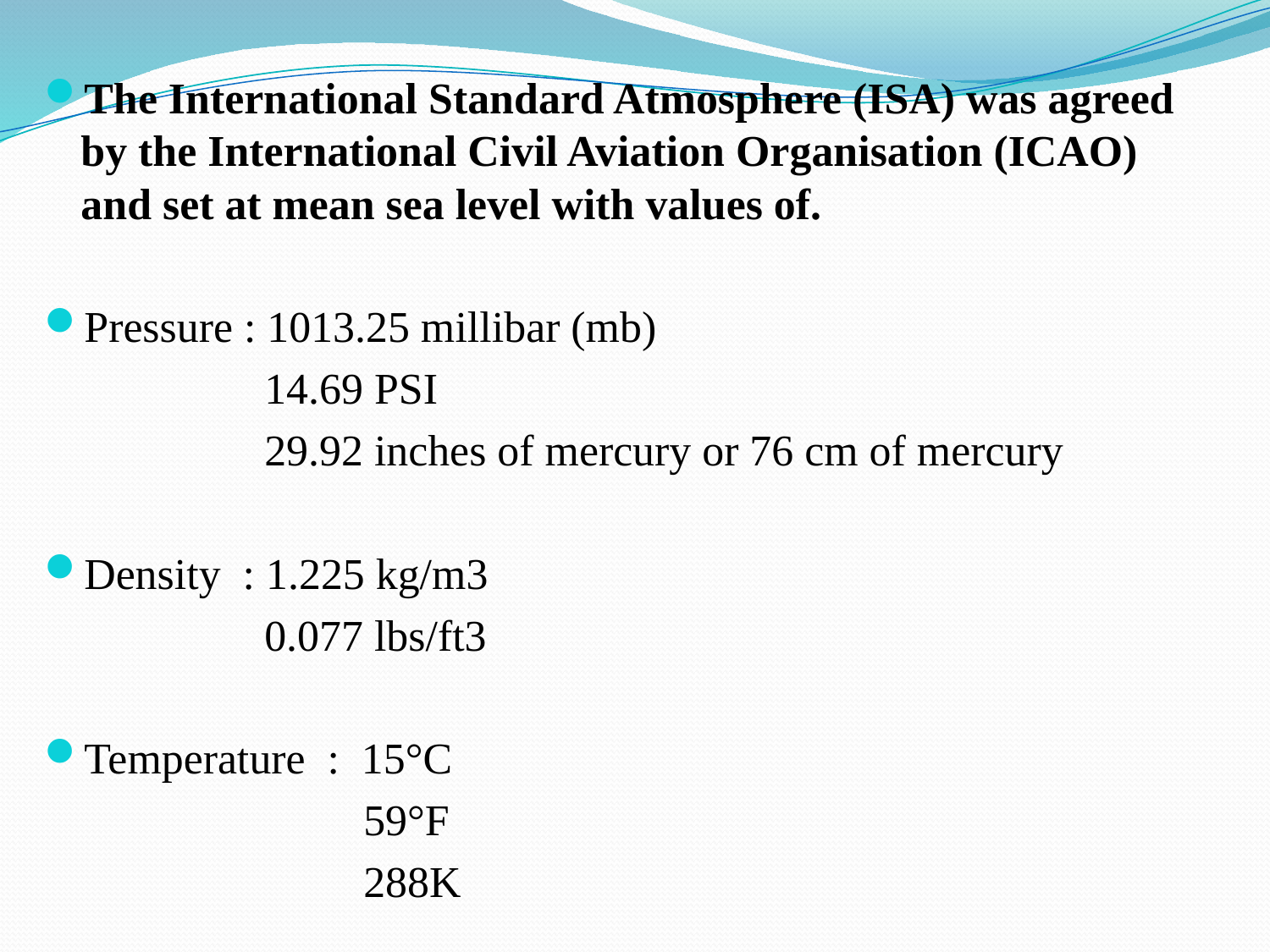

The International Standard Atmosphere (ISA) was agreed by the International Civil Aviation Organisation (ICAO) and set at mean sea level with values of.

Pressure : 1013.25 millibar (mb)
                    14.69 PSI
                    29.92 inches of mercury or 76 cm of mercury

Density  : 1.225 kg/m3
                    0.077 lbs/ft3

Temperature  :  15°C
                             59°F
                             288K